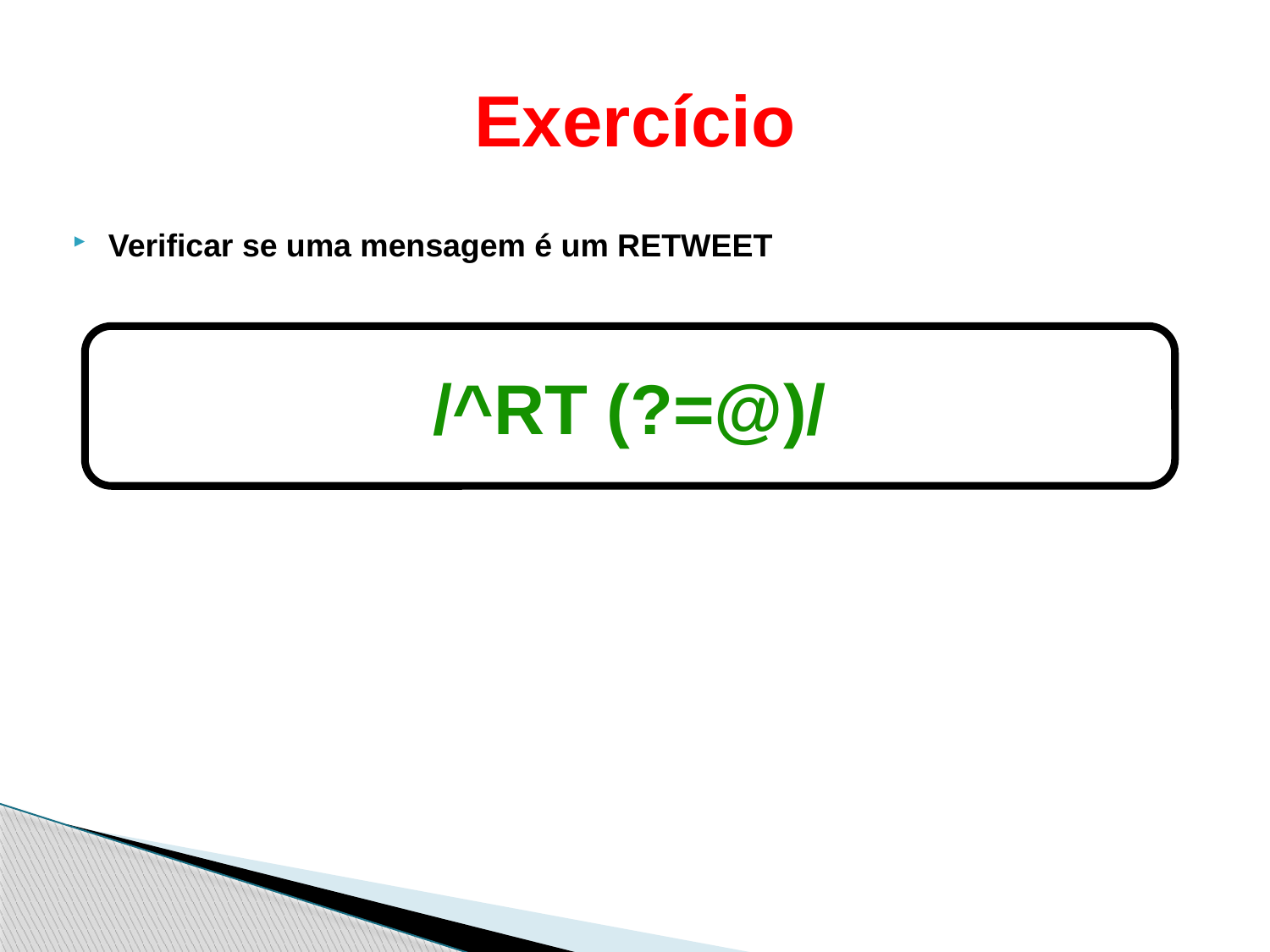

# Exercício
Verificar se uma mensagem é um RETWEET

/^RT (?=@)/